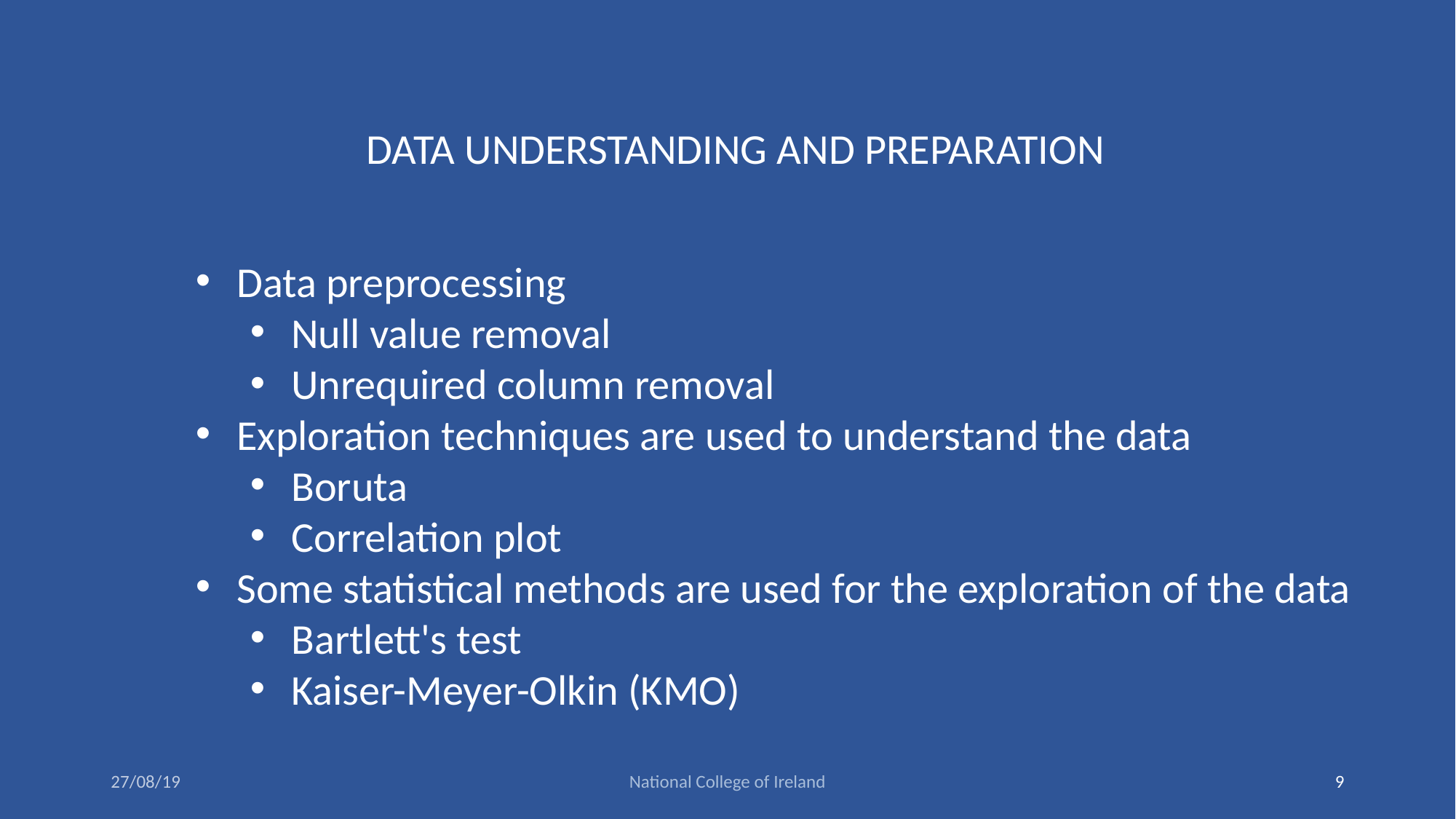

DATA UNDERSTANDING AND PREPARATION
Data preprocessing
Null value removal
Unrequired column removal
Exploration techniques are used to understand the data
Boruta
Correlation plot
Some statistical methods are used for the exploration of the data
Bartlett's test
Kaiser-Meyer-Olkin (KMO)
27/08/19
National College of Ireland
9